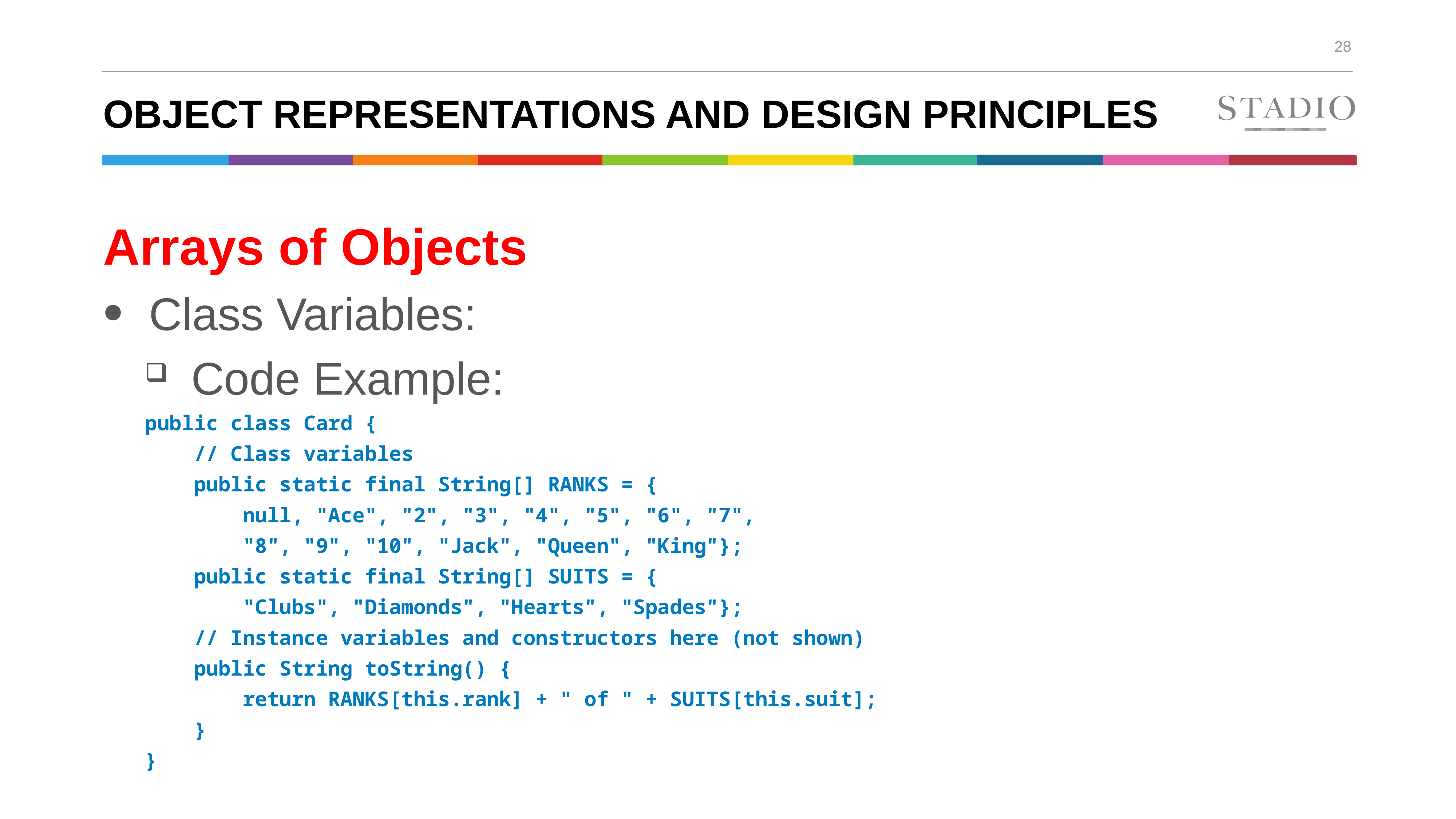

# Object Representations and Design Principles

Arrays of Objects
Class Variables:
Code Example:
public class Card {
    // Class variables
    public static final String[] RANKS = {
        null, "Ace", "2", "3", "4", "5", "6", "7",
        "8", "9", "10", "Jack", "Queen", "King"};
    public static final String[] SUITS = {
        "Clubs", "Diamonds", "Hearts", "Spades"};
    // Instance variables and constructors here (not shown)
    public String toString() {
        return RANKS[this.rank] + " of " + SUITS[this.suit];
    }
}